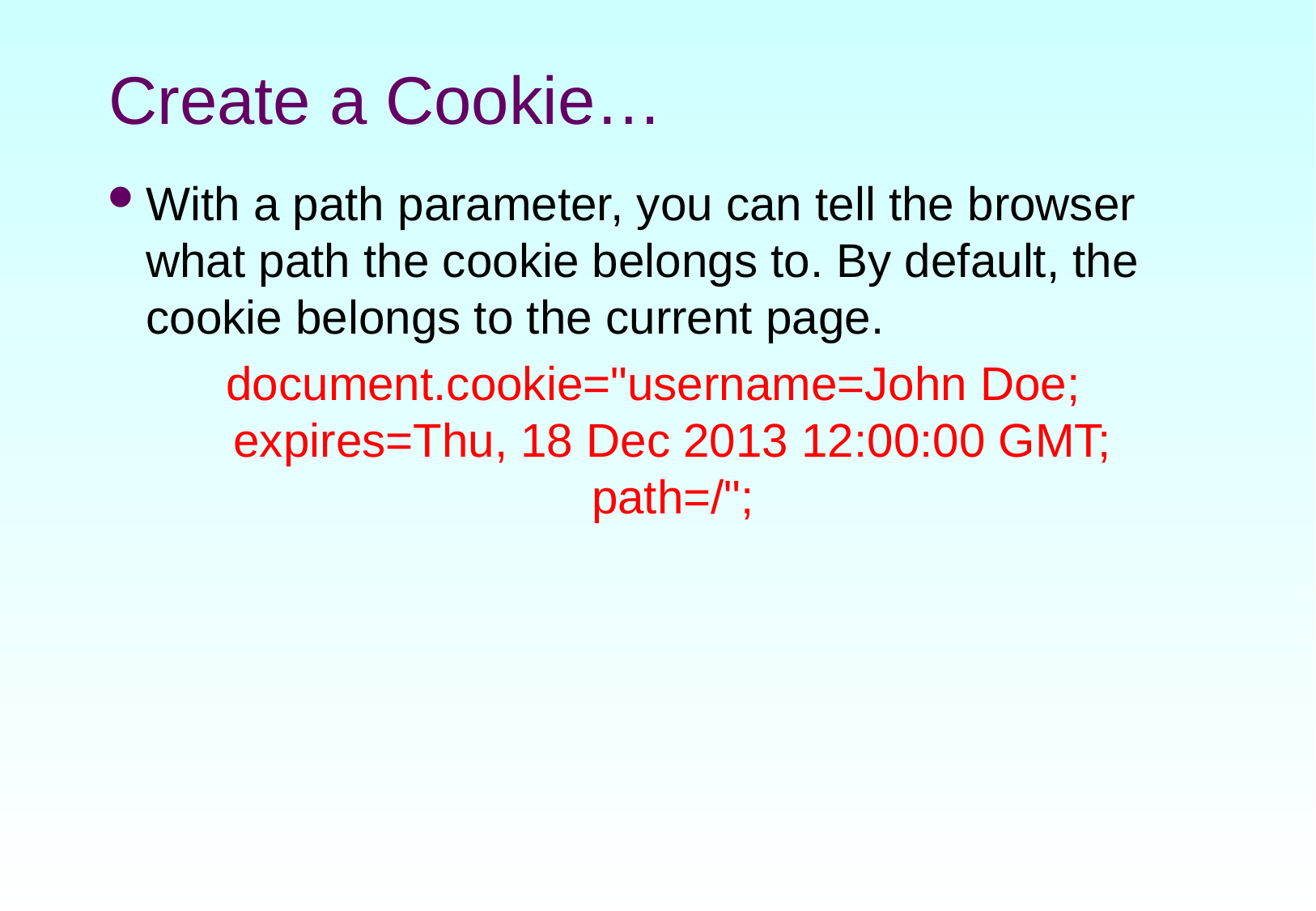

# Create a Cookie…
With a path parameter, you can tell the browser what path the cookie belongs to. By default, the cookie belongs to the current page.
document.cookie="username=John Doe; expires=Thu, 18 Dec 2013 12:00:00 GMT; path=/";